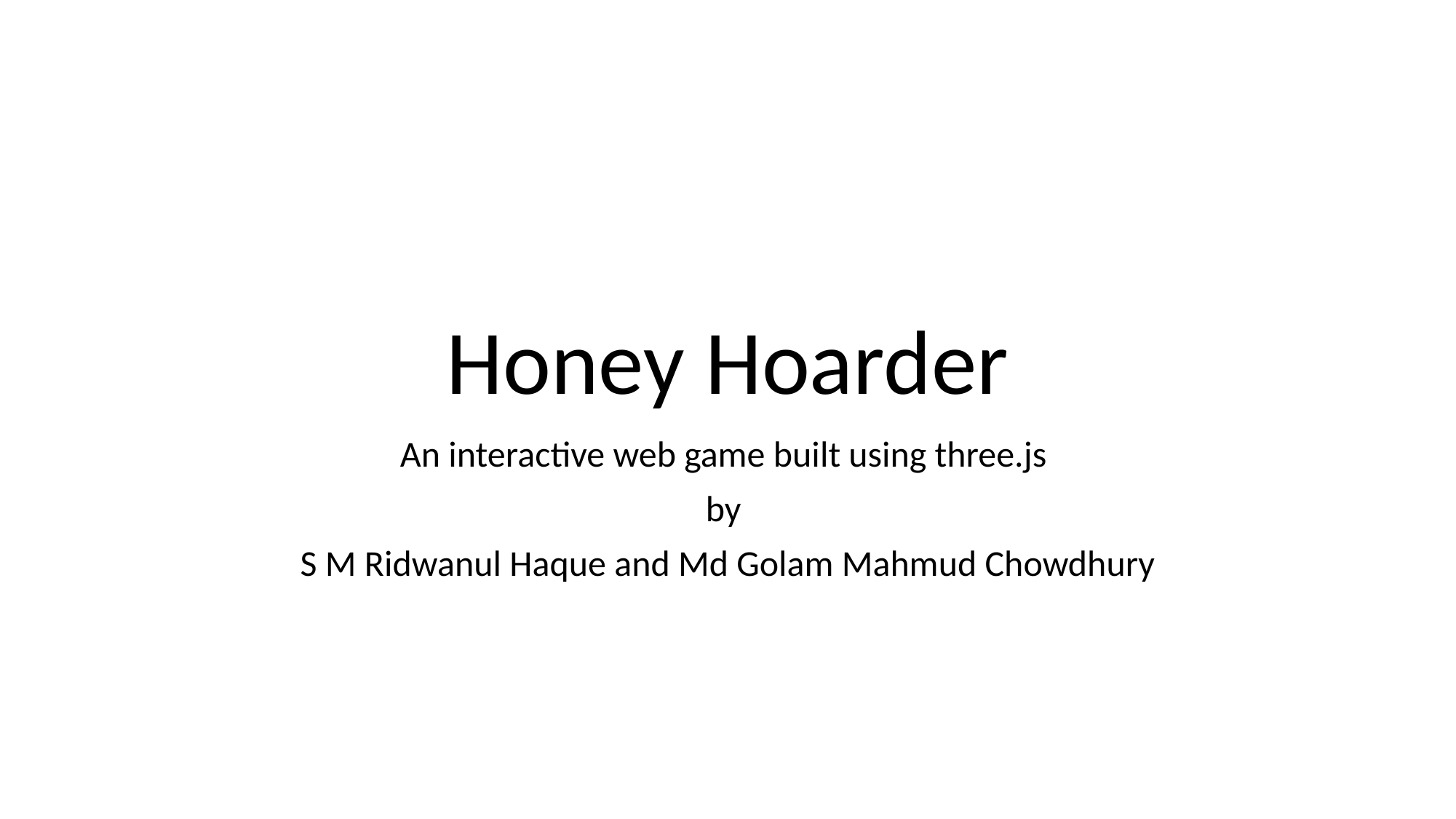

# Honey Hoarder
An interactive web game built using three.js
by
S M Ridwanul Haque and Md Golam Mahmud Chowdhury